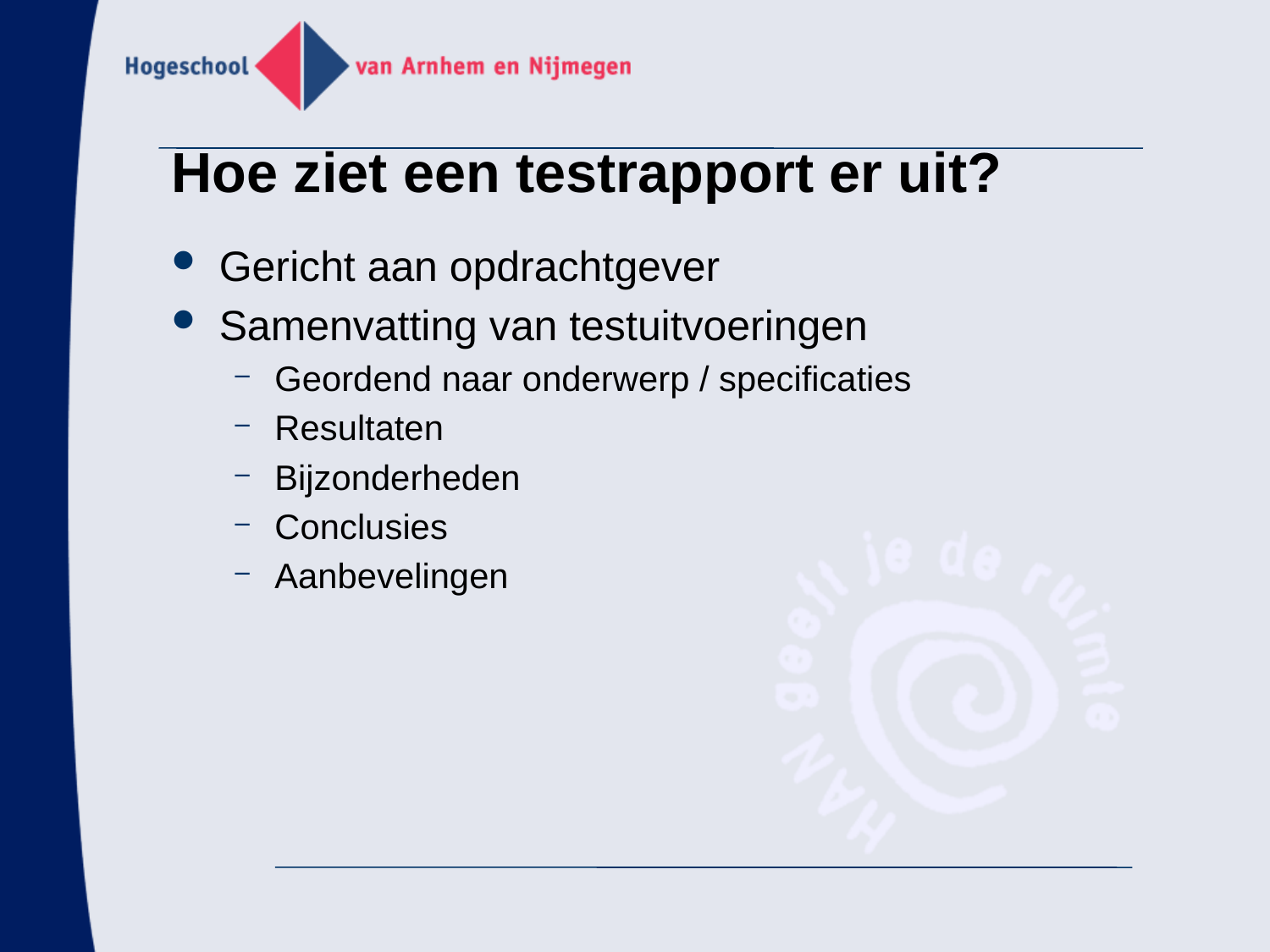

# Hoe ziet een testrapport er uit?
Gericht aan opdrachtgever
Samenvatting van testuitvoeringen
Geordend naar onderwerp / specificaties
Resultaten
Bijzonderheden
Conclusies
Aanbevelingen